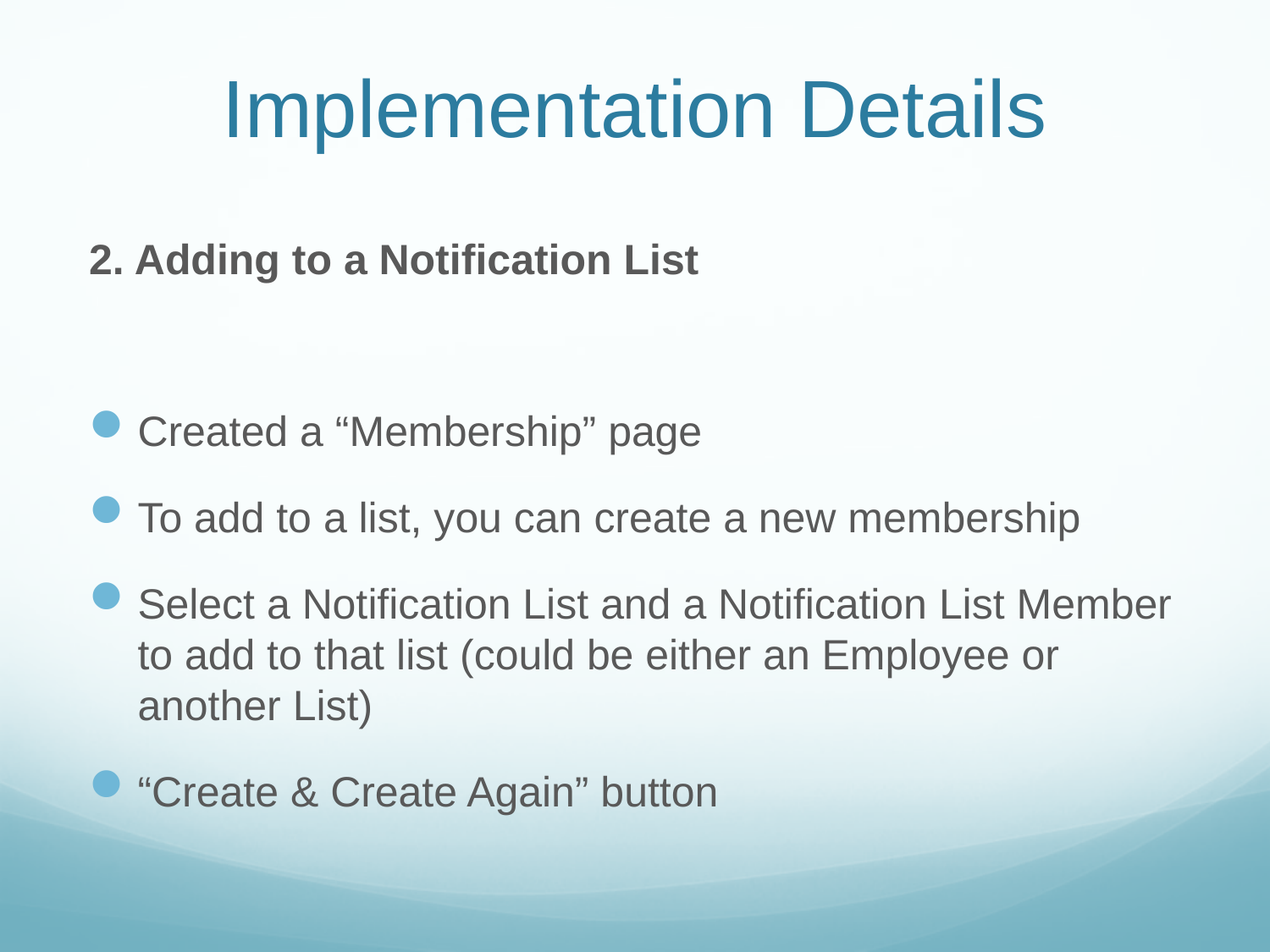

# Implementation Details
2. Adding to a Notification List

Created a “Membership” page
To add to a list, you can create a new membership
Select a Notification List and a Notification List Member to add to that list (could be either an Employee or another List)
“Create & Create Again” button